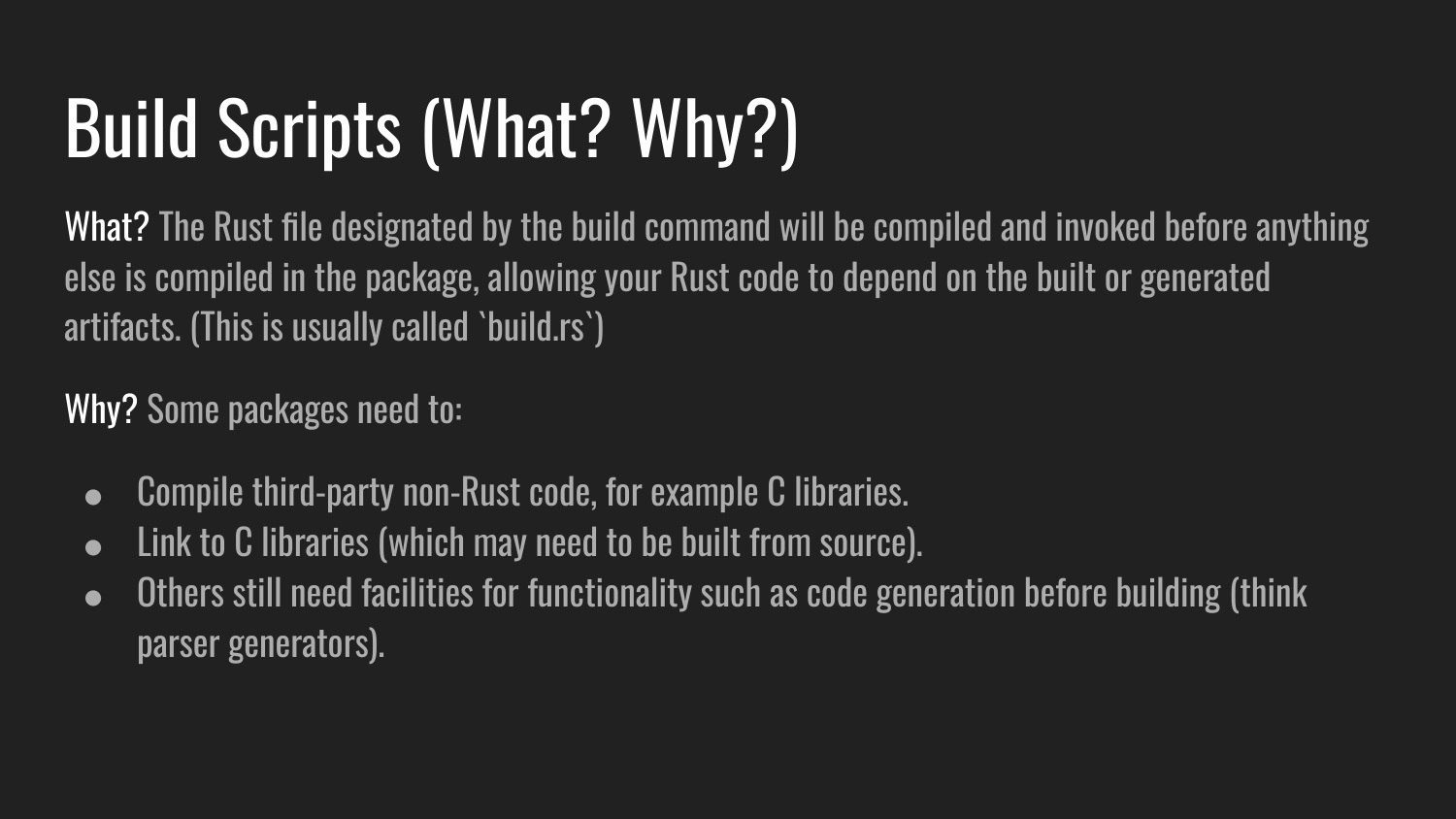

# Build Scripts (What? Why?)
What? The Rust file designated by the build command will be compiled and invoked before anything else is compiled in the package, allowing your Rust code to depend on the built or generated artifacts. (This is usually called `build.rs`)
Why? Some packages need to:
Compile third-party non-Rust code, for example C libraries.
Link to C libraries (which may need to be built from source).
Others still need facilities for functionality such as code generation before building (think parser generators).